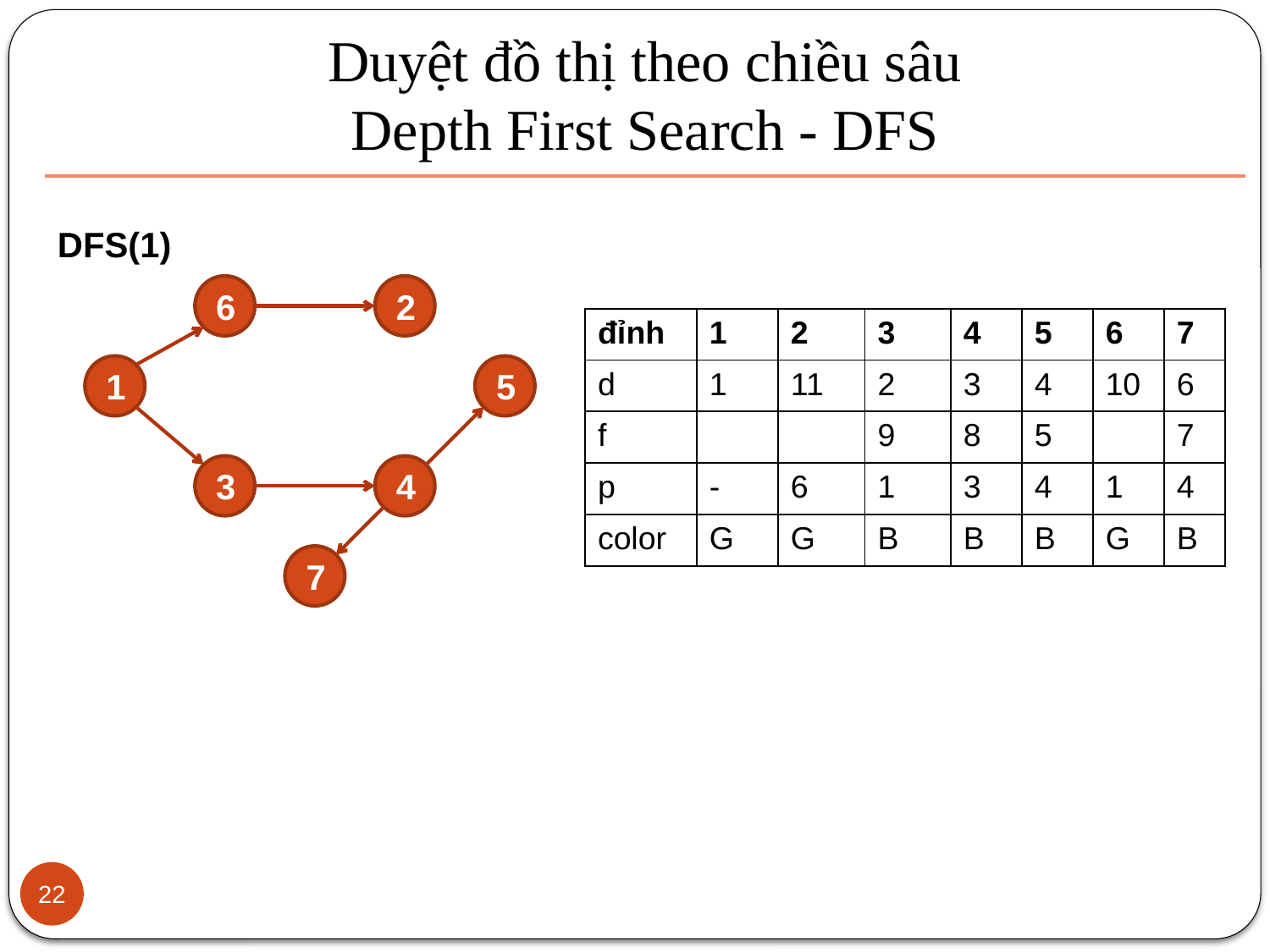

# Duyệt đồ thị theo chiều sâu Depth First Search - DFS
DFS(1)
6
2
| đỉnh | 1 | 2 | 3 | 4 | 5 | 6 | 7 |
| --- | --- | --- | --- | --- | --- | --- | --- |
| d | 1 | 11 | 2 | 3 | 4 | 10 | 6 |
| f |  |  | 9 | 8 | 5 |  | 7 |
| p | - | 6 | 1 | 3 | 4 | 1 | 4 |
| color | G | G | B | B | B | G | B |
1
5
3
4
7
22